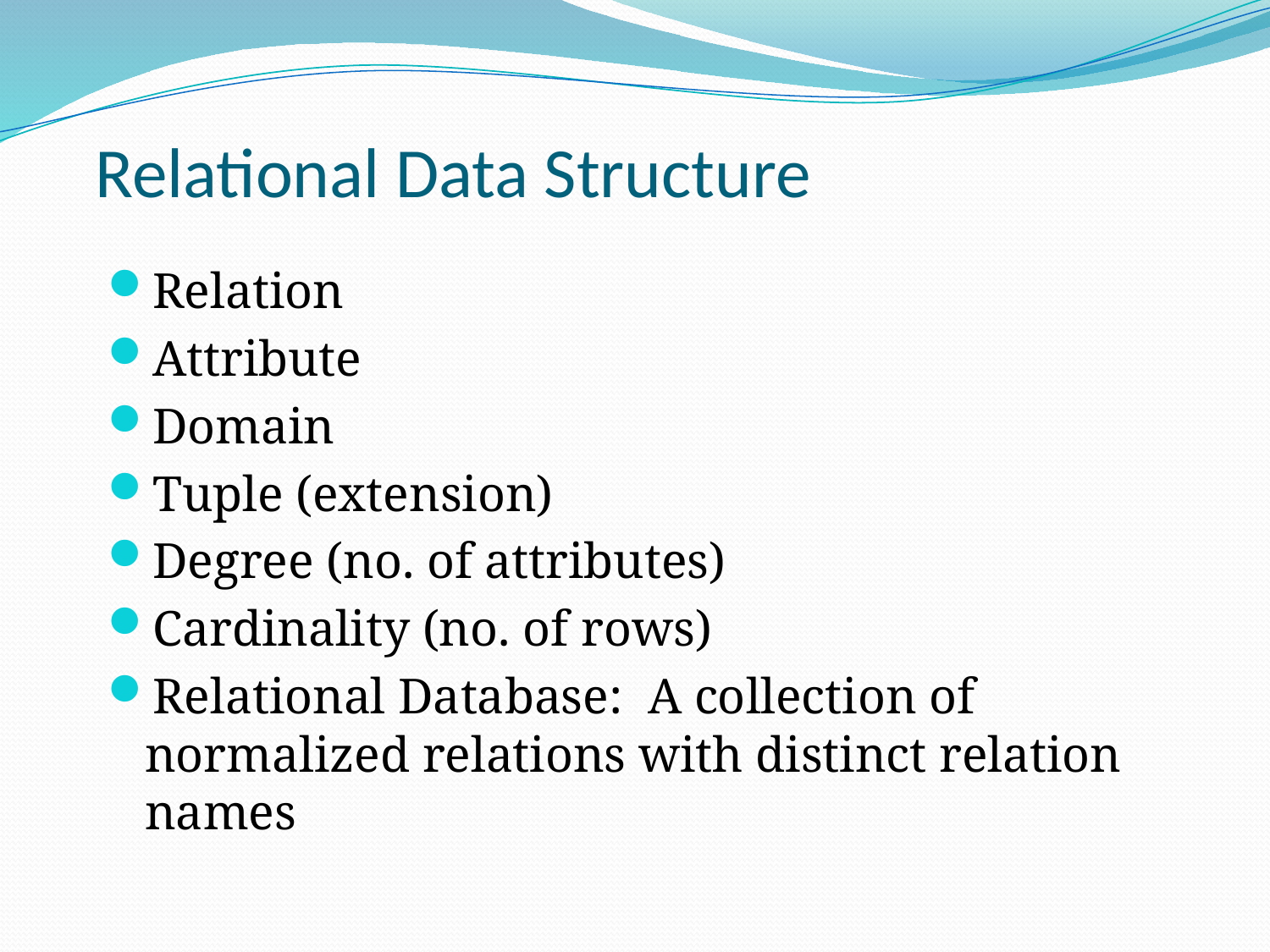

# Relational Data Structure
Relation
Attribute
Domain
Tuple (extension)
Degree (no. of attributes)
Cardinality (no. of rows)
Relational Database:  A collection of normalized relations with distinct relation names